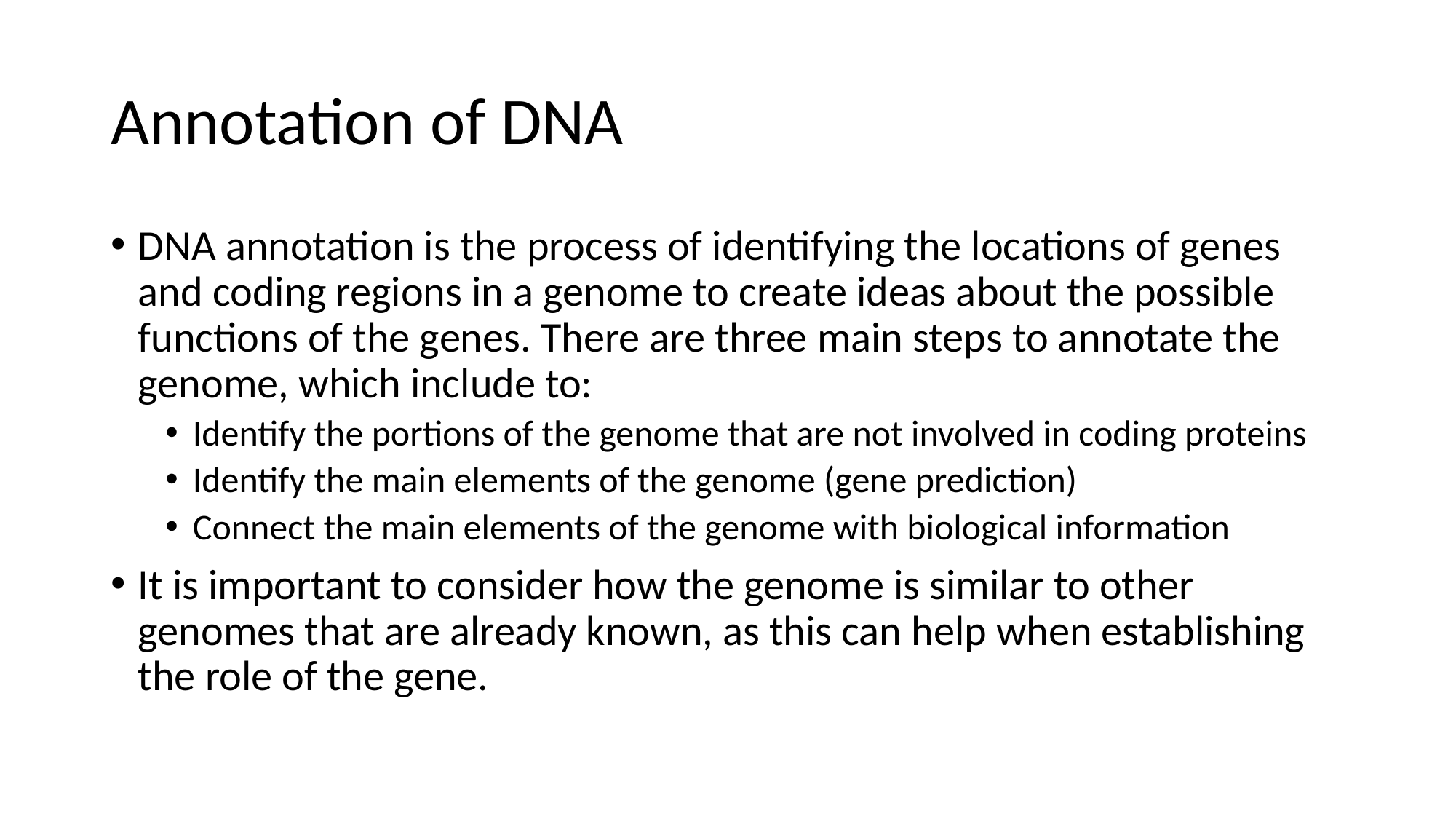

# Annotation of DNA
DNA annotation is the process of identifying the locations of genes and coding regions in a genome to create ideas about the possible functions of the genes. There are three main steps to annotate the genome, which include to:
Identify the portions of the genome that are not involved in coding proteins
Identify the main elements of the genome (gene prediction)
Connect the main elements of the genome with biological information
It is important to consider how the genome is similar to other genomes that are already known, as this can help when establishing the role of the gene.